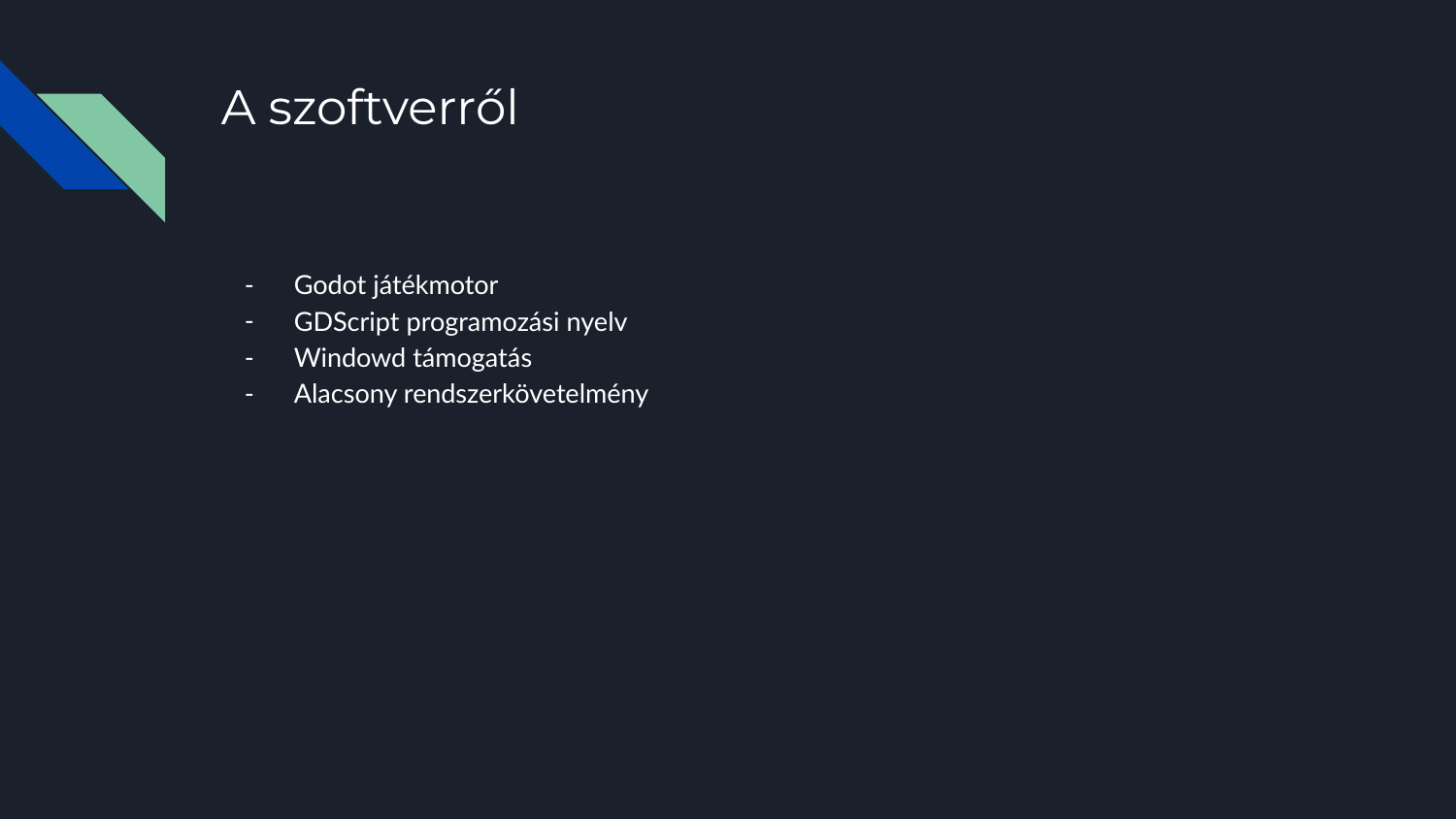

# A szoftverről
Godot játékmotor
GDScript programozási nyelv
Windowd támogatás
Alacsony rendszerkövetelmény